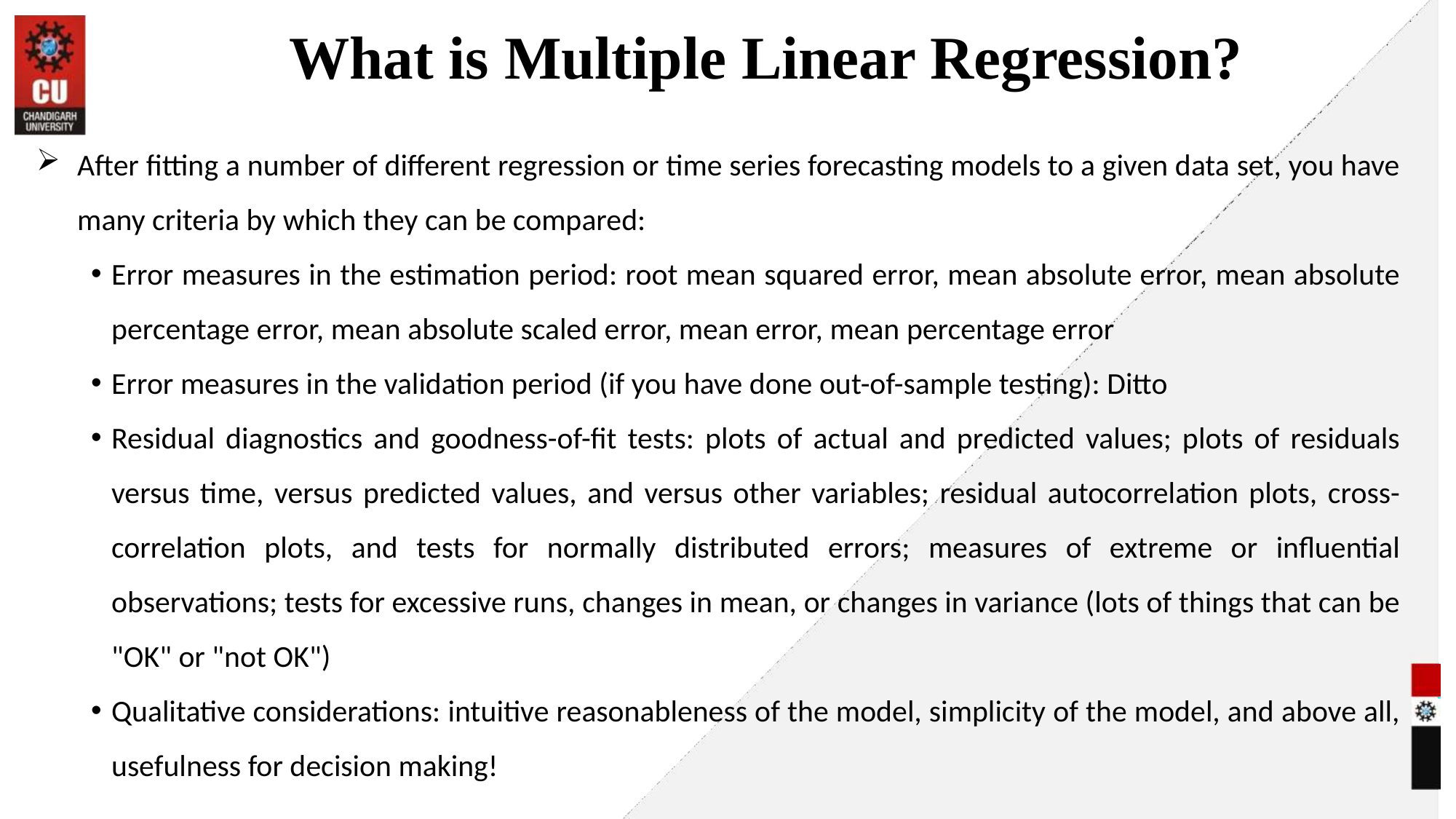

# What is Multiple Linear Regression?
After fitting a number of different regression or time series forecasting models to a given data set, you have many criteria by which they can be compared:
Error measures in the estimation period: root mean squared error, mean absolute error, mean absolute percentage error, mean absolute scaled error, mean error, mean percentage error
Error measures in the validation period (if you have done out-of-sample testing): Ditto
Residual diagnostics and goodness-of-fit tests: plots of actual and predicted values; plots of residuals versus time, versus predicted values, and versus other variables; residual autocorrelation plots, cross-correlation plots, and tests for normally distributed errors; measures of extreme or influential observations; tests for excessive runs, changes in mean, or changes in variance (lots of things that can be "OK" or "not OK")
Qualitative considerations: intuitive reasonableness of the model, simplicity of the model, and above all, usefulness for decision making!